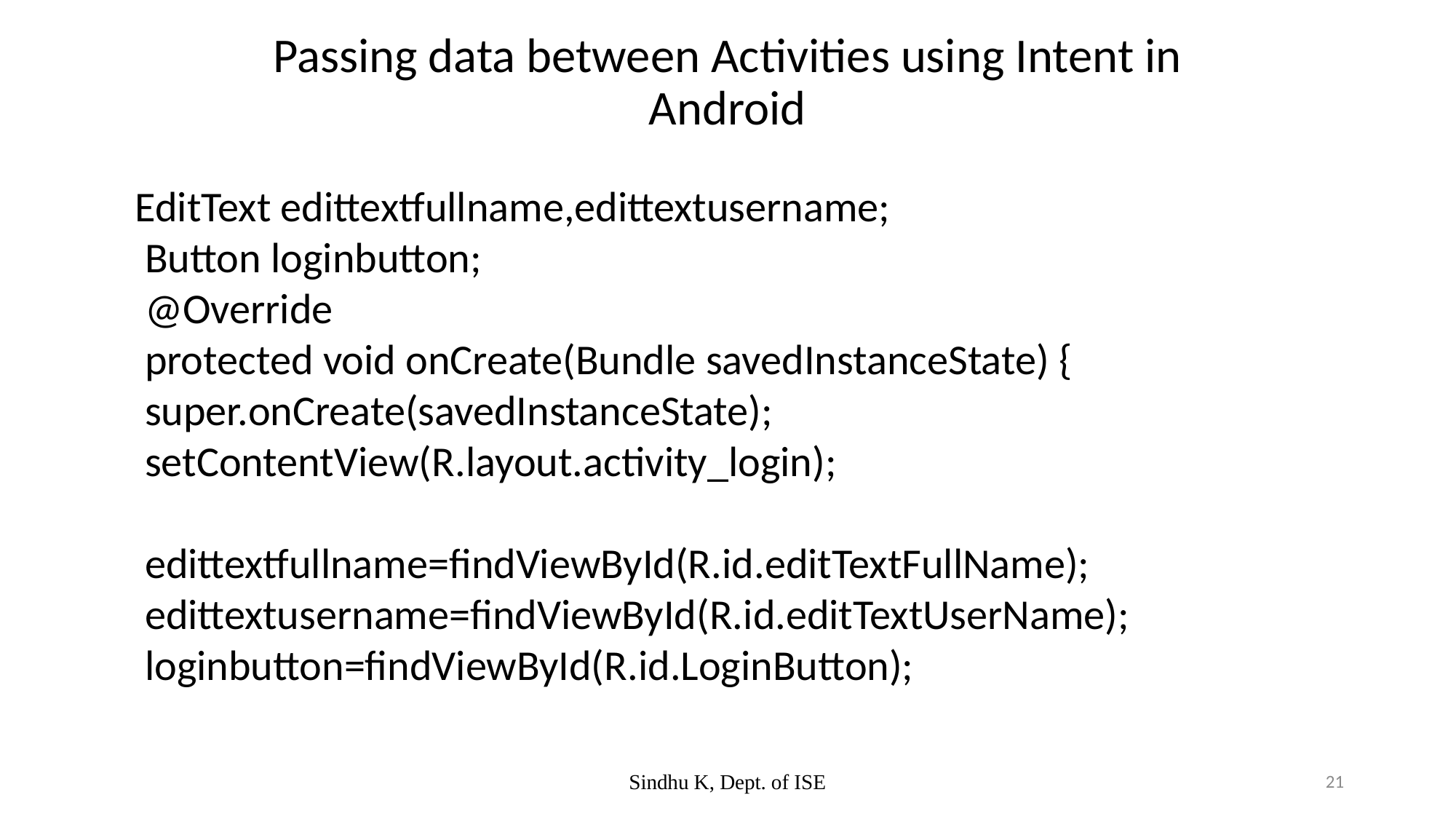

# Passing data between Activities using Intent in Android

EditText edittextfullname,edittextusername;
 Button loginbutton;
 @Override
 protected void onCreate(Bundle savedInstanceState) {
 super.onCreate(savedInstanceState);
 setContentView(R.layout.activity_login);

 edittextfullname=findViewById(R.id.editTextFullName);
 edittextusername=findViewById(R.id.editTextUserName);
 loginbutton=findViewById(R.id.LoginButton);
Sindhu K, Dept. of ISE
21